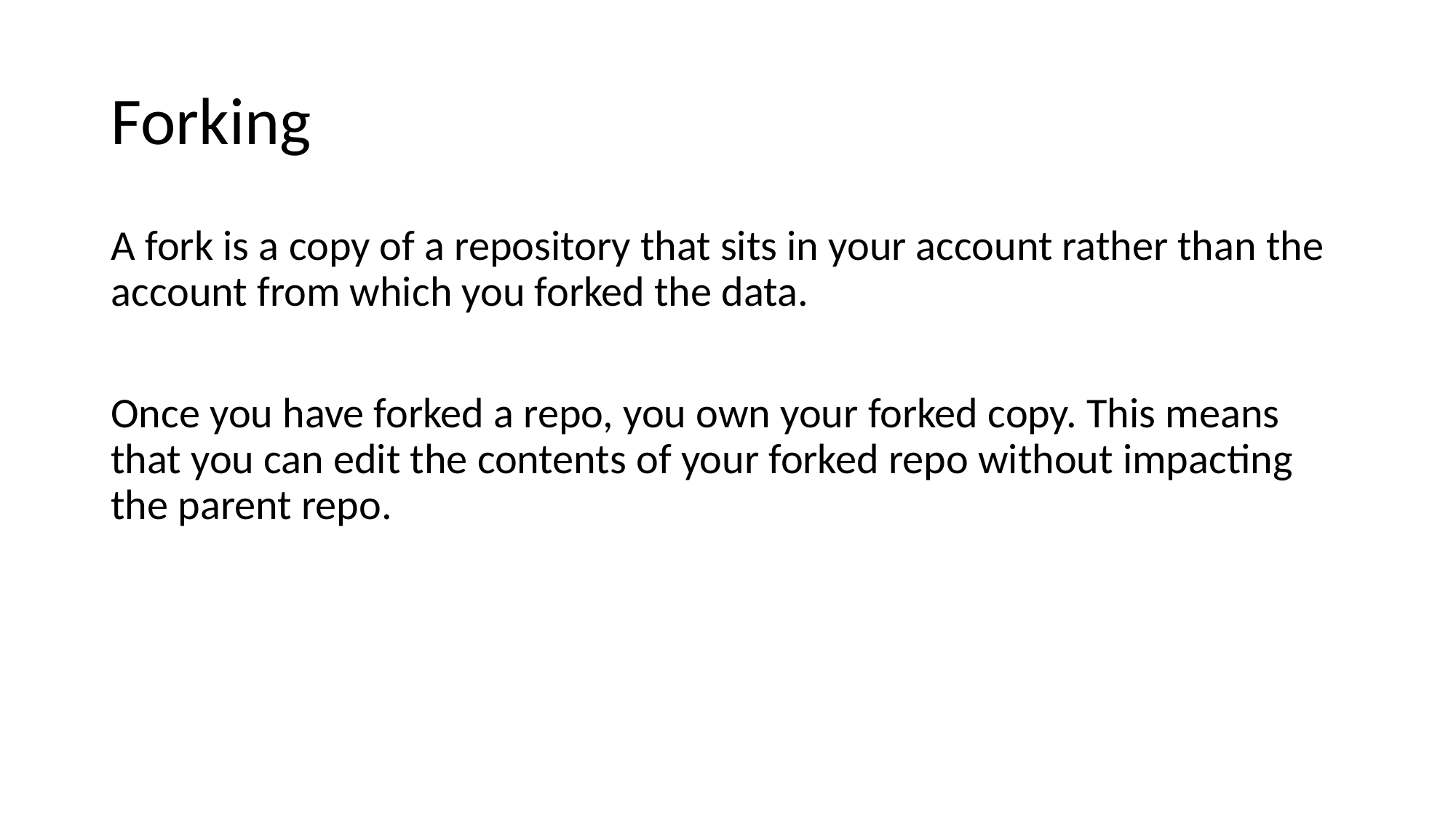

# Forking
A fork is a copy of a repository that sits in your account rather than the account from which you forked the data.

Once you have forked a repo, you own your forked copy. This means that you can edit the contents of your forked repo without impacting the parent repo.